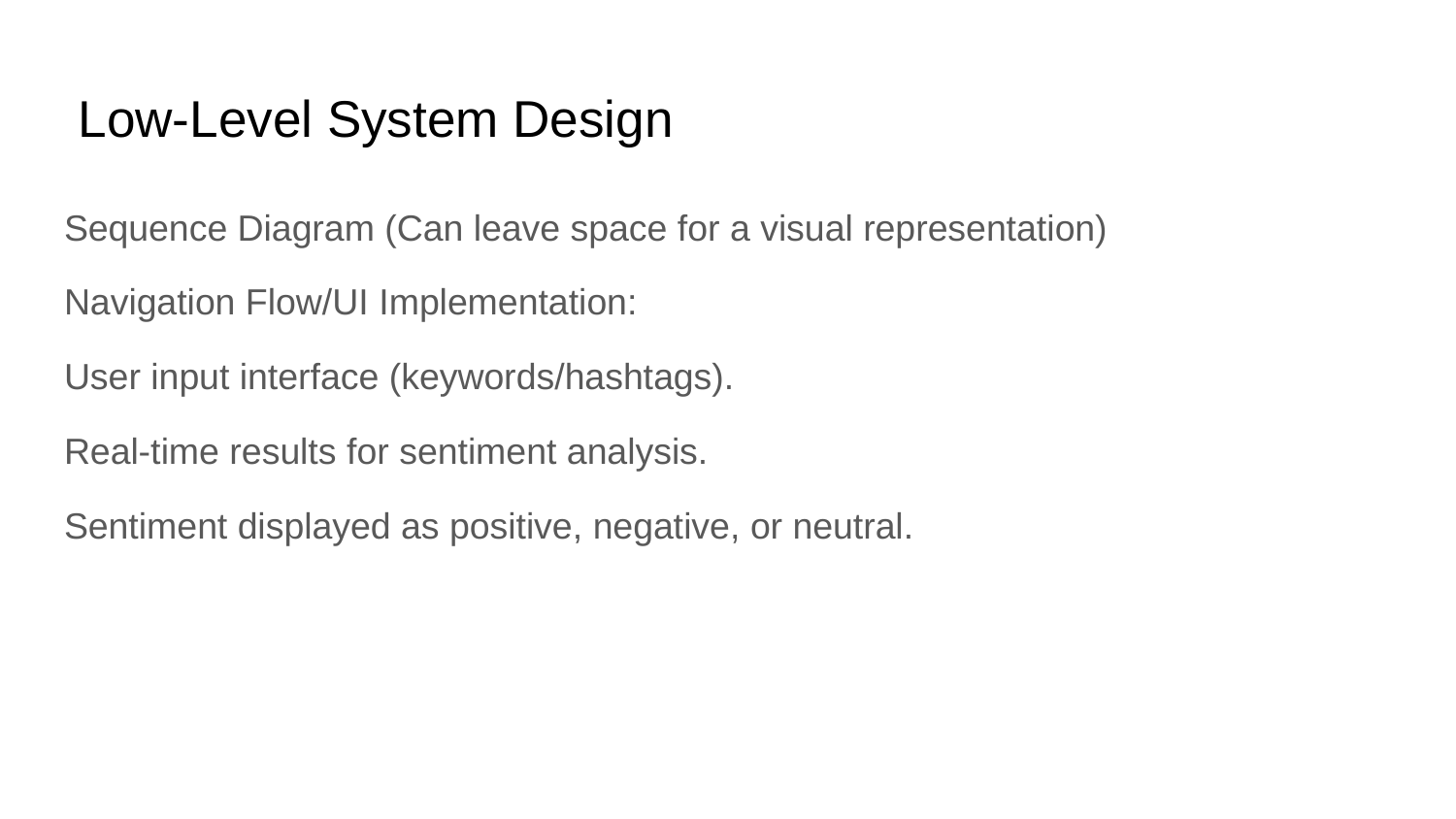

# Low-Level System Design

Sequence Diagram (Can leave space for a visual representation)
Navigation Flow/UI Implementation:
User input interface (keywords/hashtags).
Real-time results for sentiment analysis.
Sentiment displayed as positive, negative, or neutral.